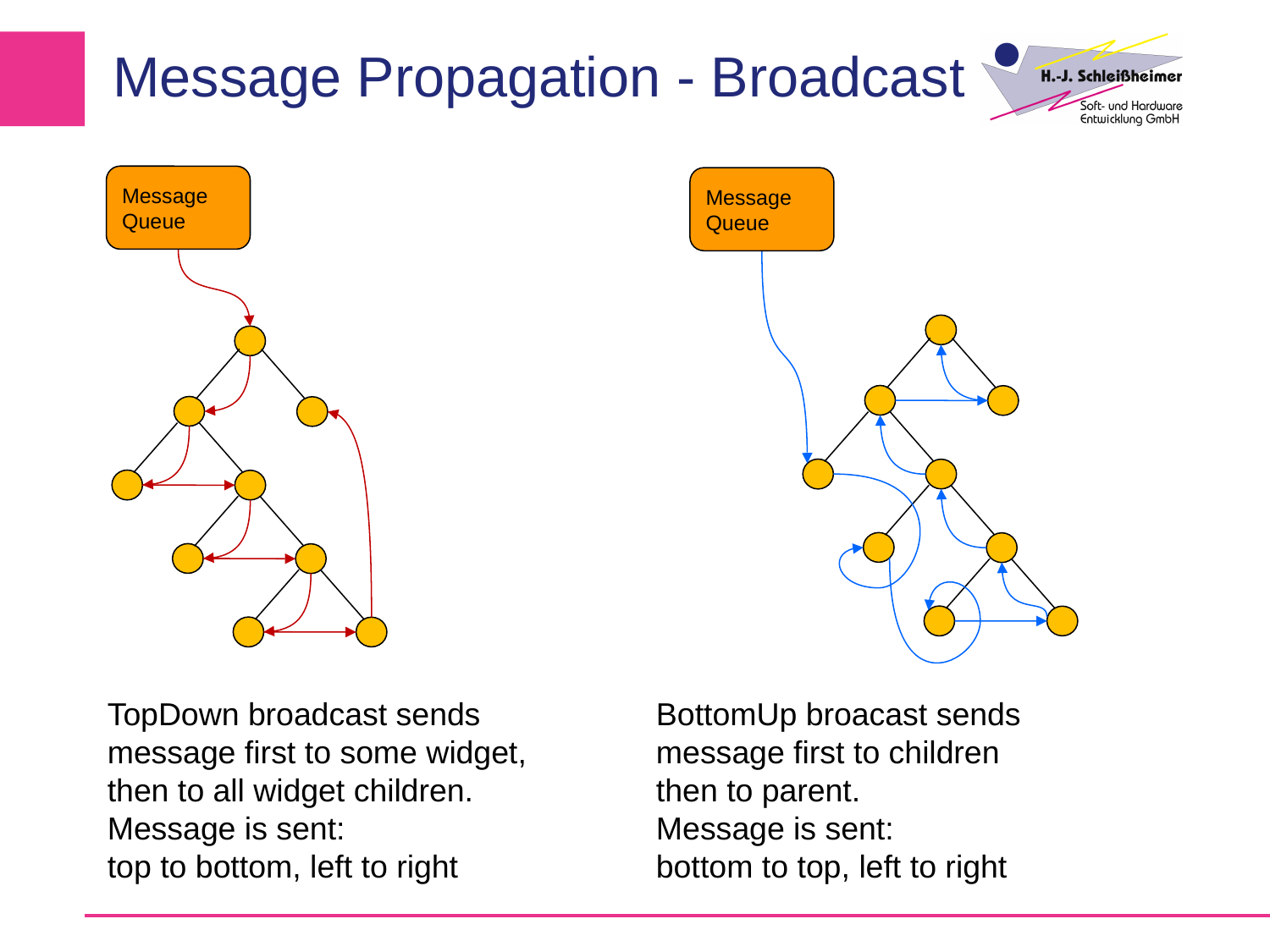

# Message Propagation - Broadcast

Message
Queue
Message
Queue

TopDown broadcast sends
message first to some widget,
then to all widget children.
Message is sent:
top to bottom, left to right
BottomUp broacast sends
message first to children
then to parent.
Message is sent:
bottom to top, left to right